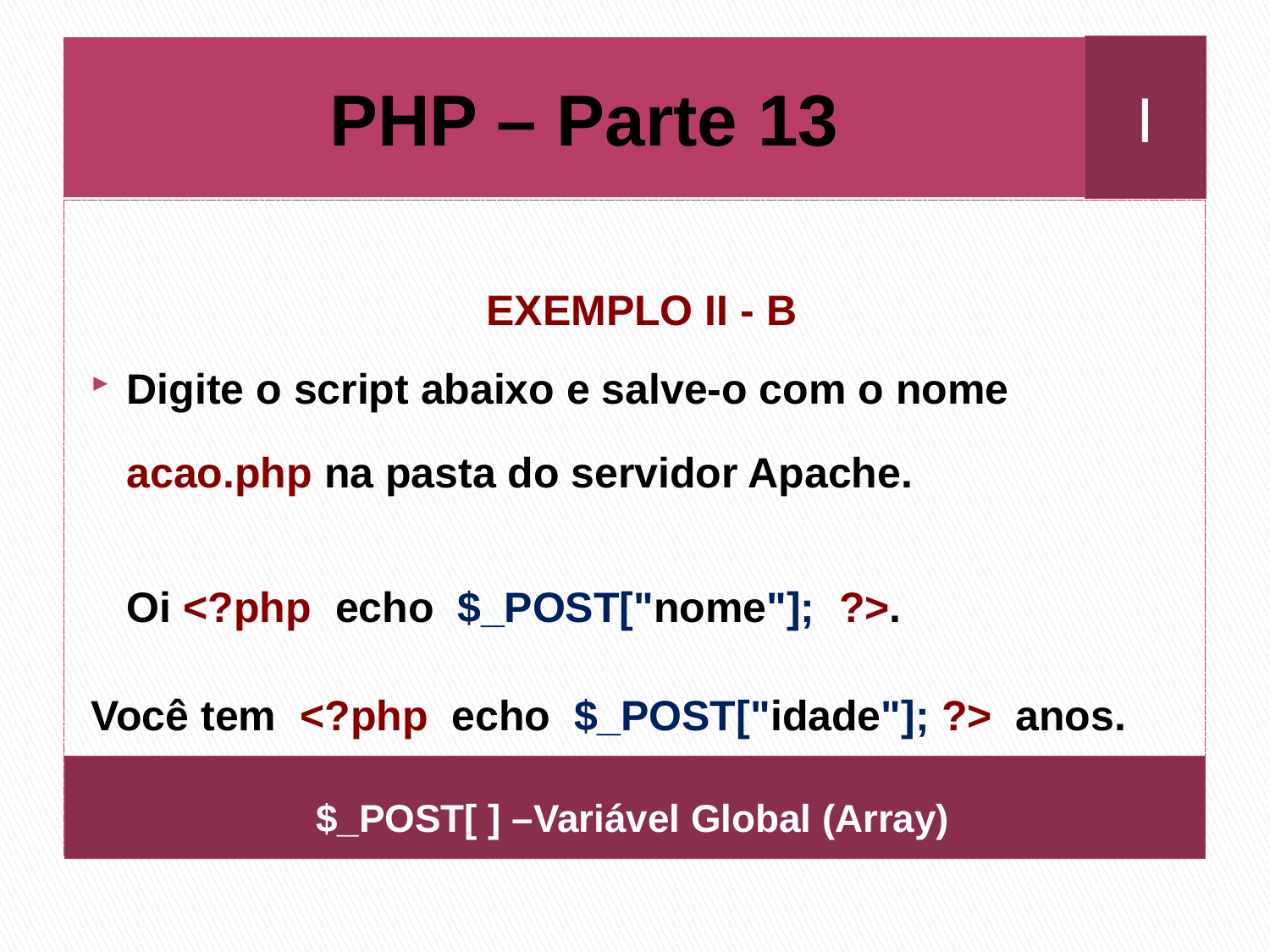

I
# PHP – Parte 13
EXEMPLO II - B
Digite o script abaixo e salve-o com o nome
   acao.php na pasta do servidor Apache.

   Oi <?php  echo  $_POST["nome"];  ?>.
Você tem  <?php  echo  $_POST["idade"]; ?>  anos.
 $_POST[ ] –Variável Global (Array)